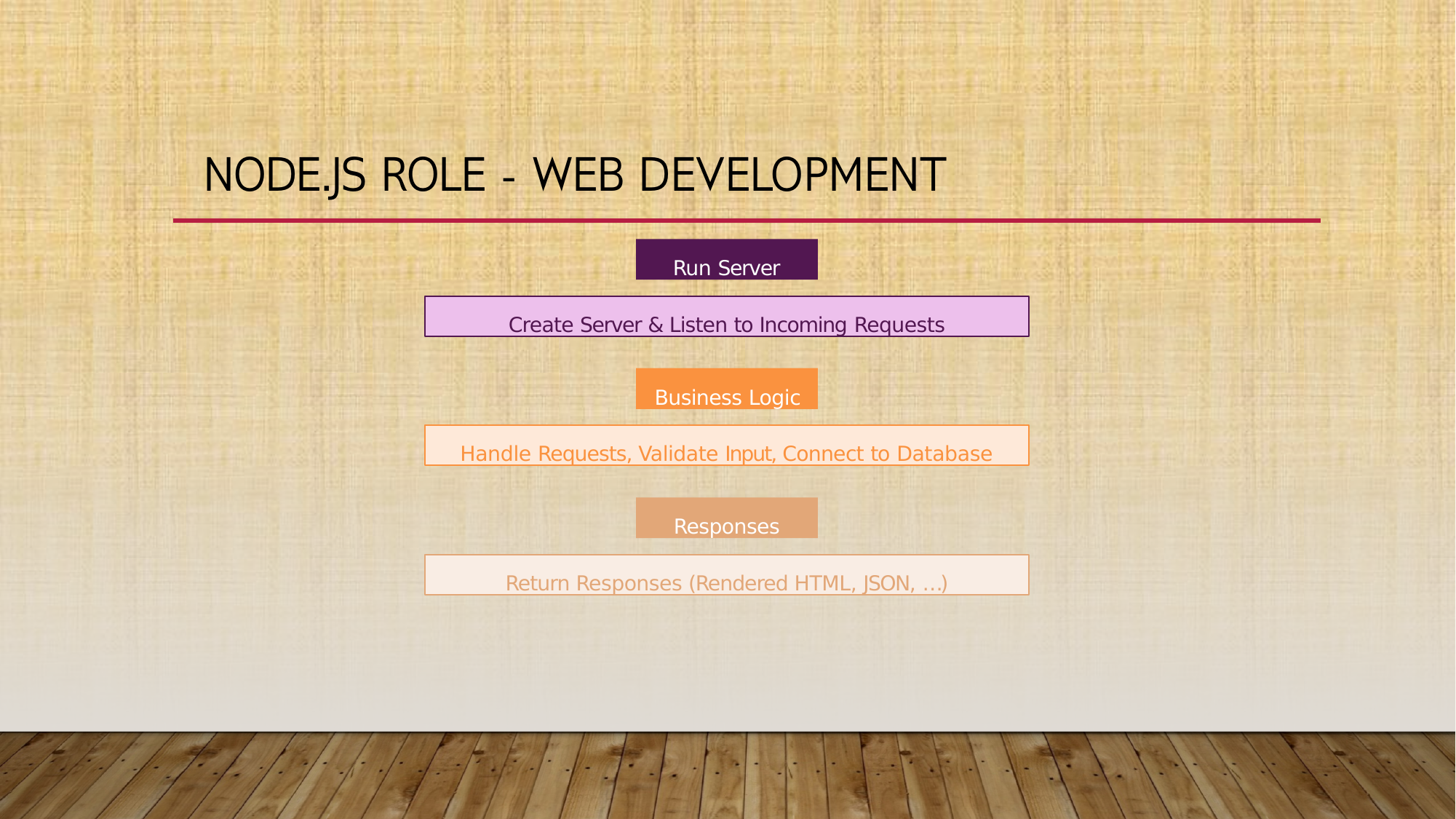

# Node.JS Role - Web Development
Run Server
Create Server & Listen to Incoming Requests
Business Logic
Handle Requests, Validate Input, Connect to Database
Responses
Return Responses (Rendered HTML, JSON, …)